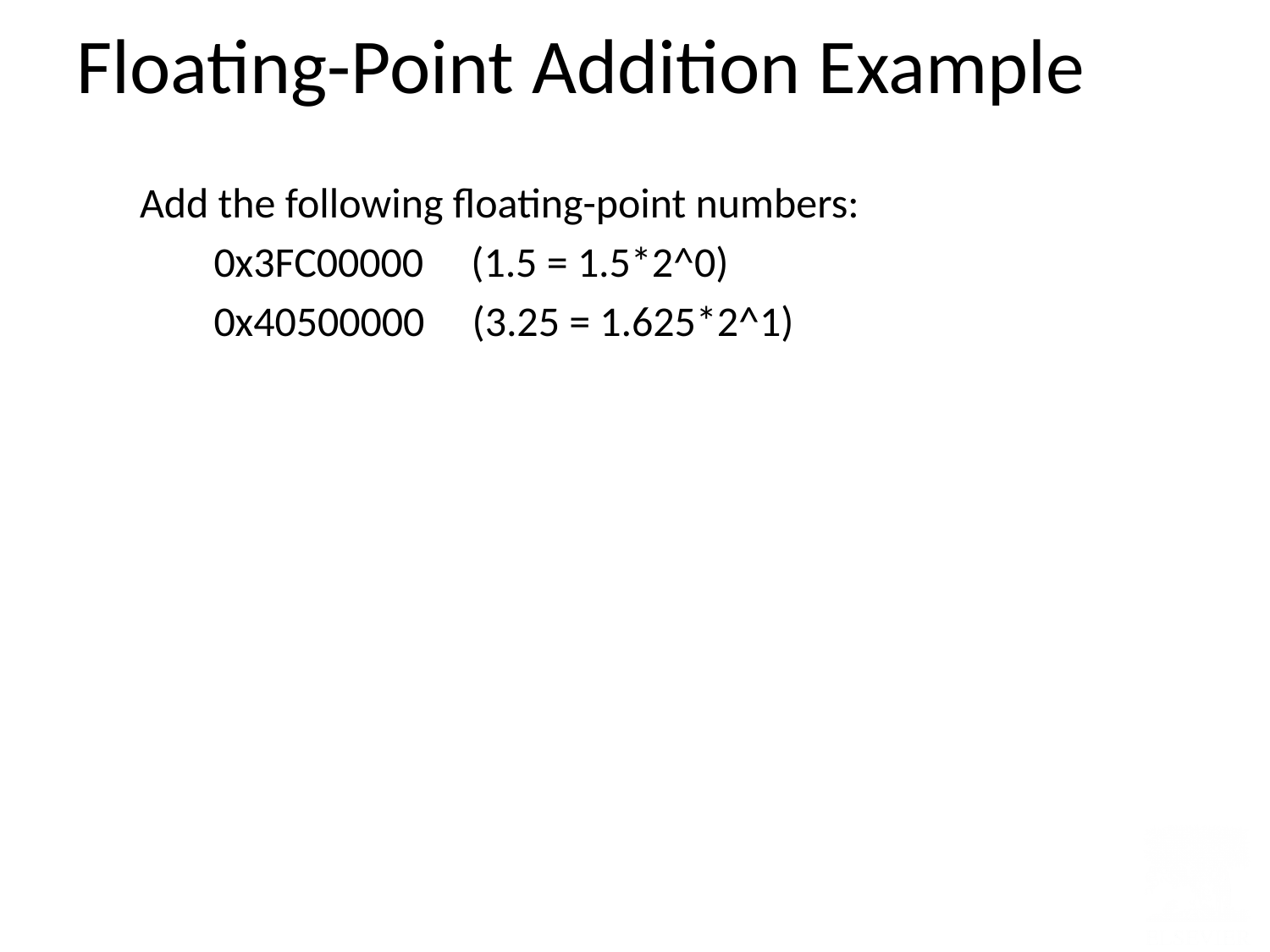

Floating-Point Addition Example

Add the following floating-point numbers:
	0x3FC00000     (1.5 = 1.5*2^0)
	0x40500000     (3.25 = 1.625*2^1)